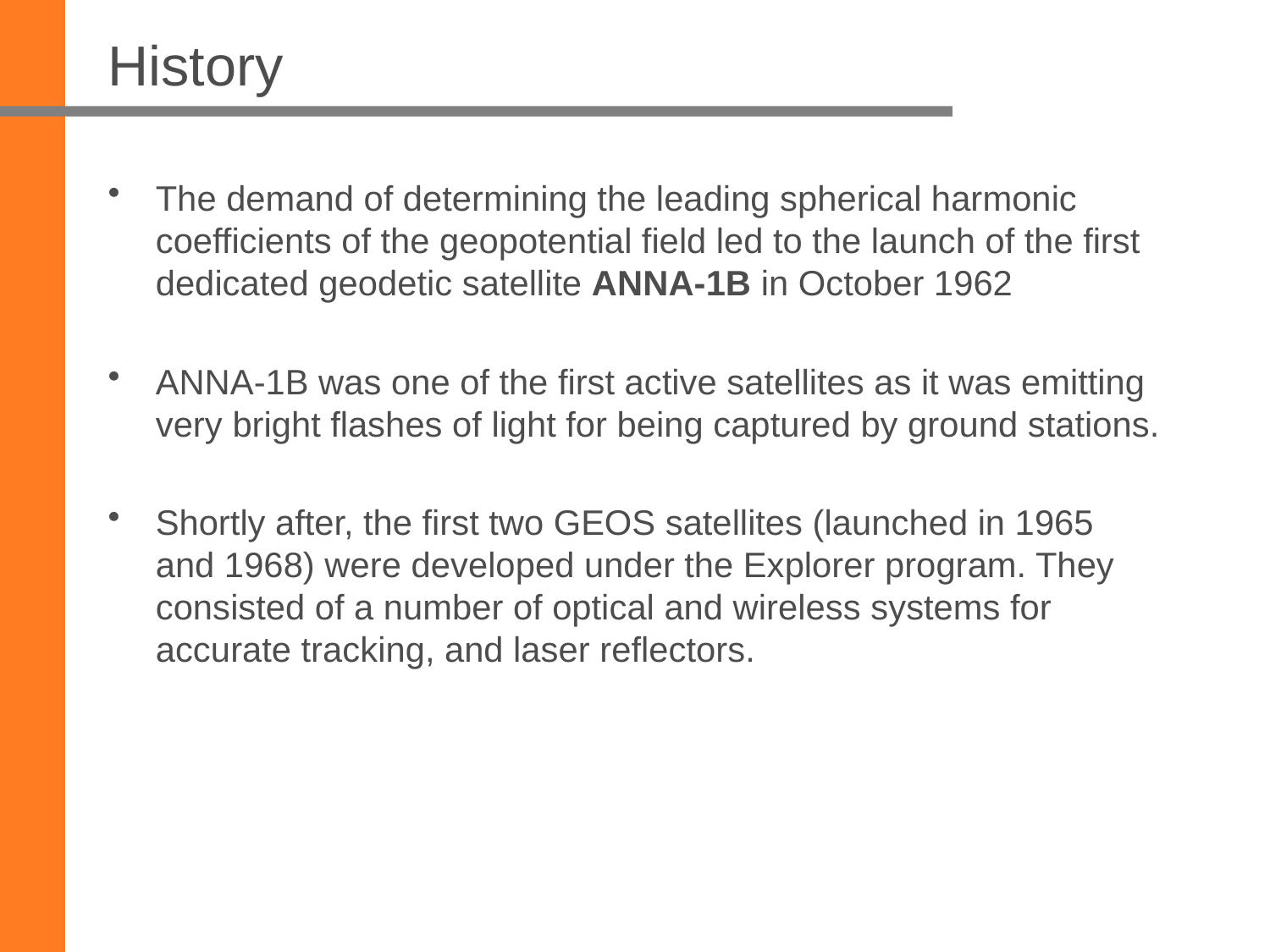

# History
The demand of determining the leading spherical harmonic coefficients of the geopotential field led to the launch of the first dedicated geodetic satellite ANNA-1B in October 1962

ANNA-1B was one of the first active satellites as it was emitting very bright flashes of light for being captured by ground stations.

Shortly after, the first two GEOS satellites (launched in 1965 and 1968) were developed under the Explorer program. They consisted of a number of optical and wireless systems for accurate tracking, and laser reflectors.